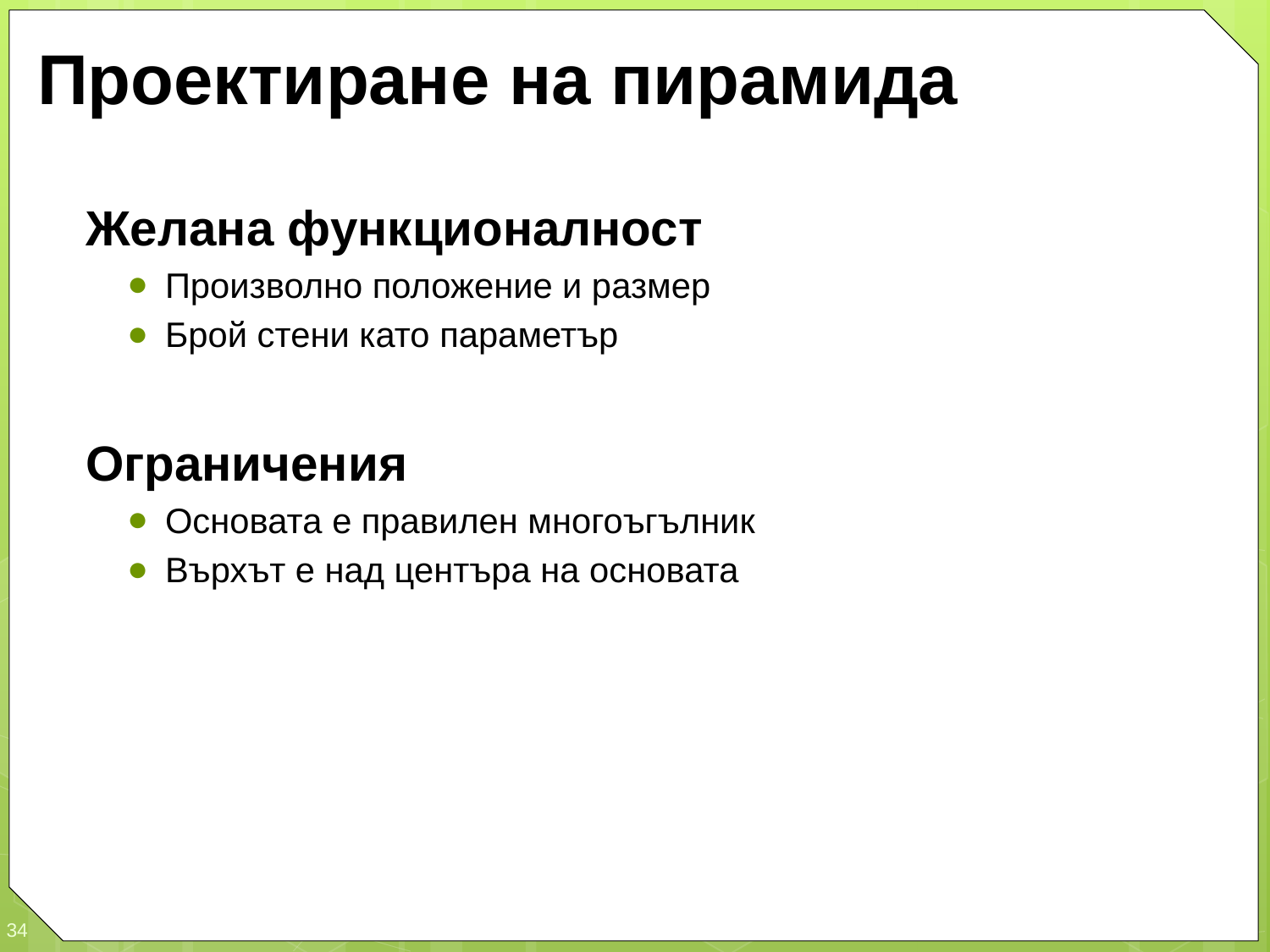

# Проектиране на пирамида
Желана функционалност
Произволно положение и размер
Брой стени като параметър

Ограничения
Основата е правилен многоъгълник
Върхът е над центъра на основата